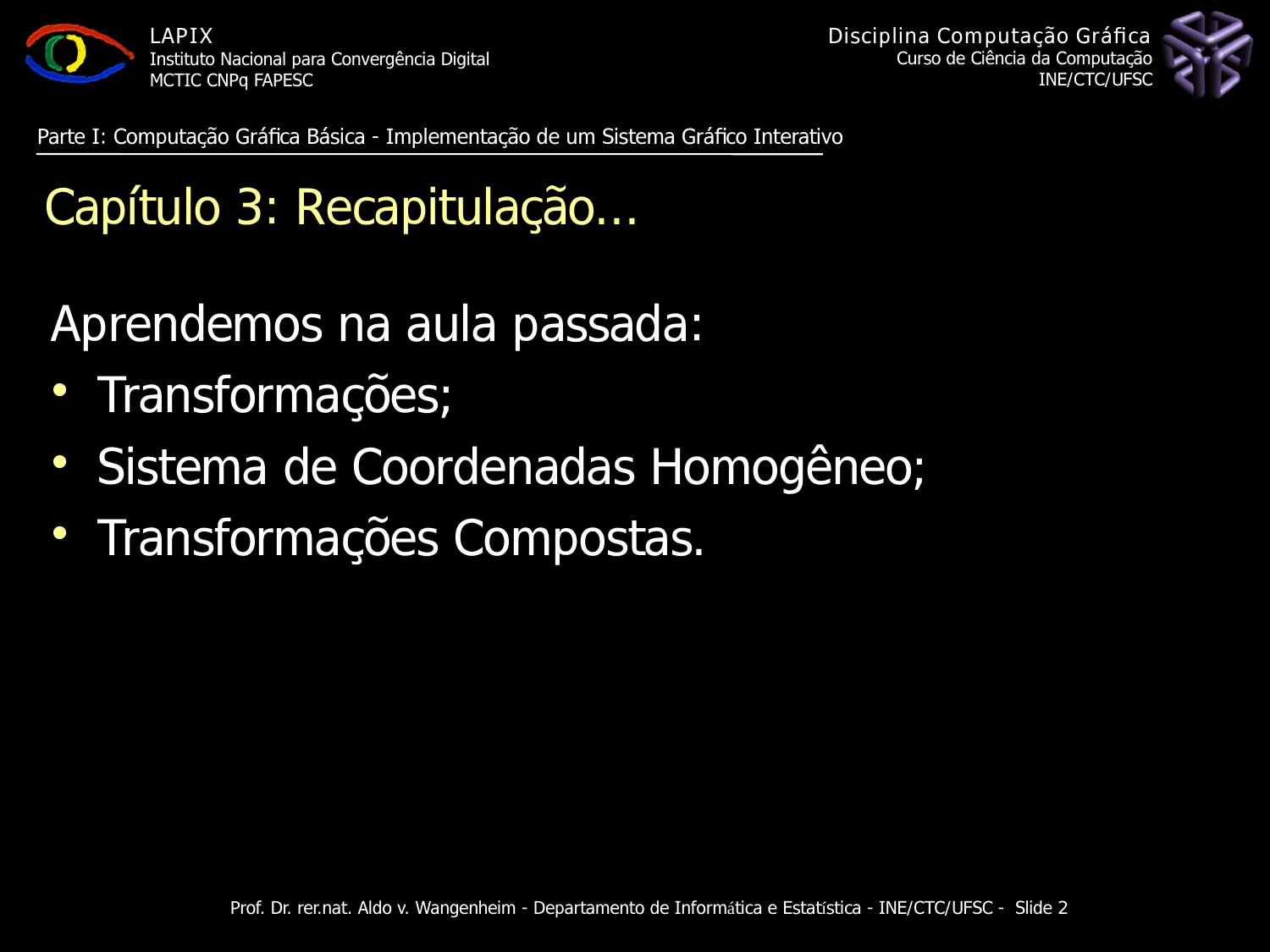

Capítulo 3: Recapitulação...
Aprendemos na aula passada:
Transformações;
Sistema de Coordenadas Homogêneo;
Transformações Compostas.